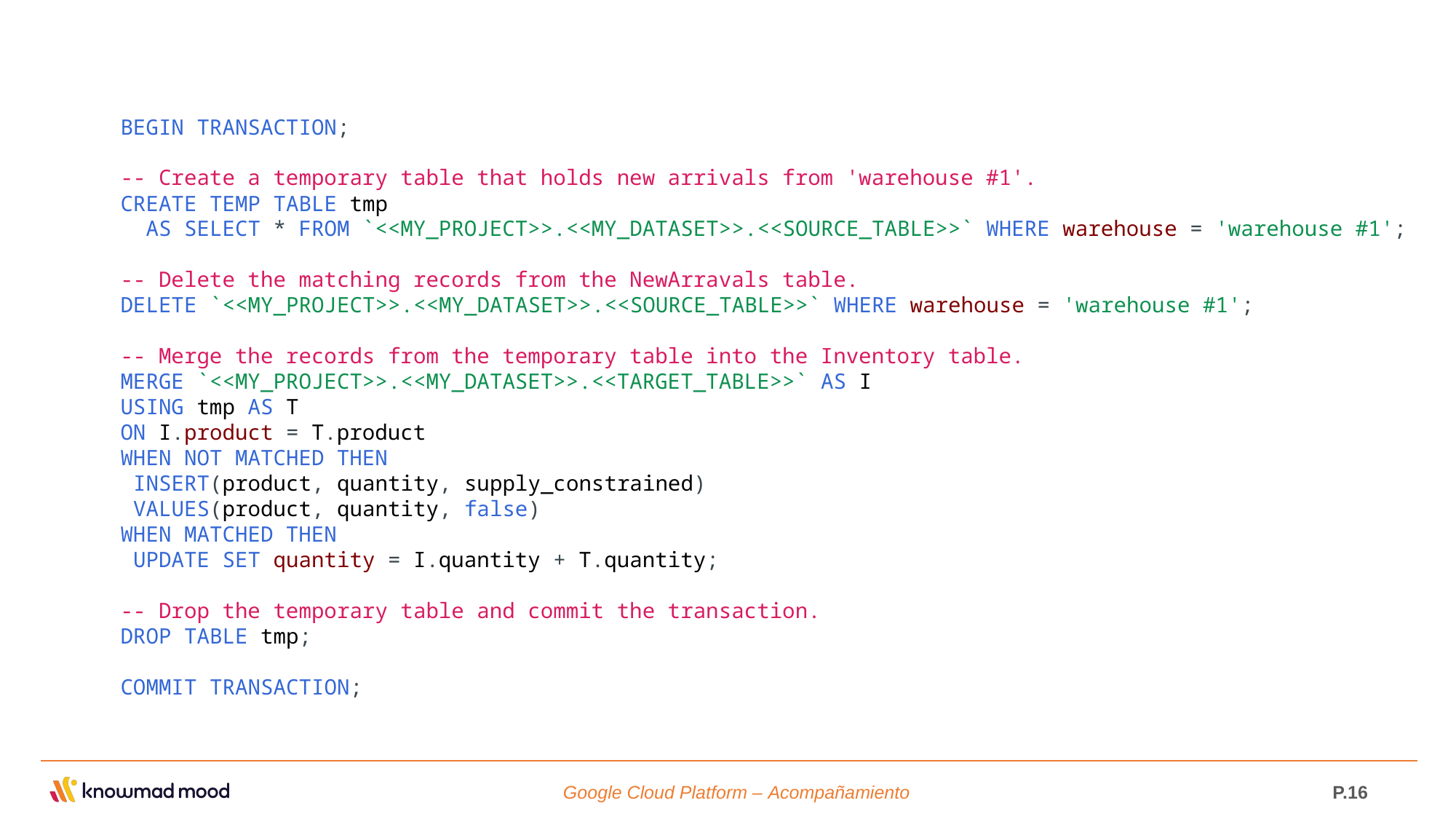

BEGIN TRANSACTION;
-- Create a temporary table that holds new arrivals from 'warehouse #1'.
CREATE TEMP TABLE tmp
  AS SELECT * FROM `<<MY_PROJECT>>.<<MY_DATASET>>.<<SOURCE_TABLE>>` WHERE warehouse = 'warehouse #1';
-- Delete the matching records from the NewArravals table.
DELETE `<<MY_PROJECT>>.<<MY_DATASET>>.<<SOURCE_TABLE>>` WHERE warehouse = 'warehouse #1';
-- Merge the records from the temporary table into the Inventory table.
MERGE `<<MY_PROJECT>>.<<MY_DATASET>>.<<TARGET_TABLE>>` AS I
USING tmp AS T
ON I.product = T.product
WHEN NOT MATCHED THEN
 INSERT(product, quantity, supply_constrained)
 VALUES(product, quantity, false)
WHEN MATCHED THEN
 UPDATE SET quantity = I.quantity + T.quantity;
-- Drop the temporary table and commit the transaction.
DROP TABLE tmp;
COMMIT TRANSACTION;